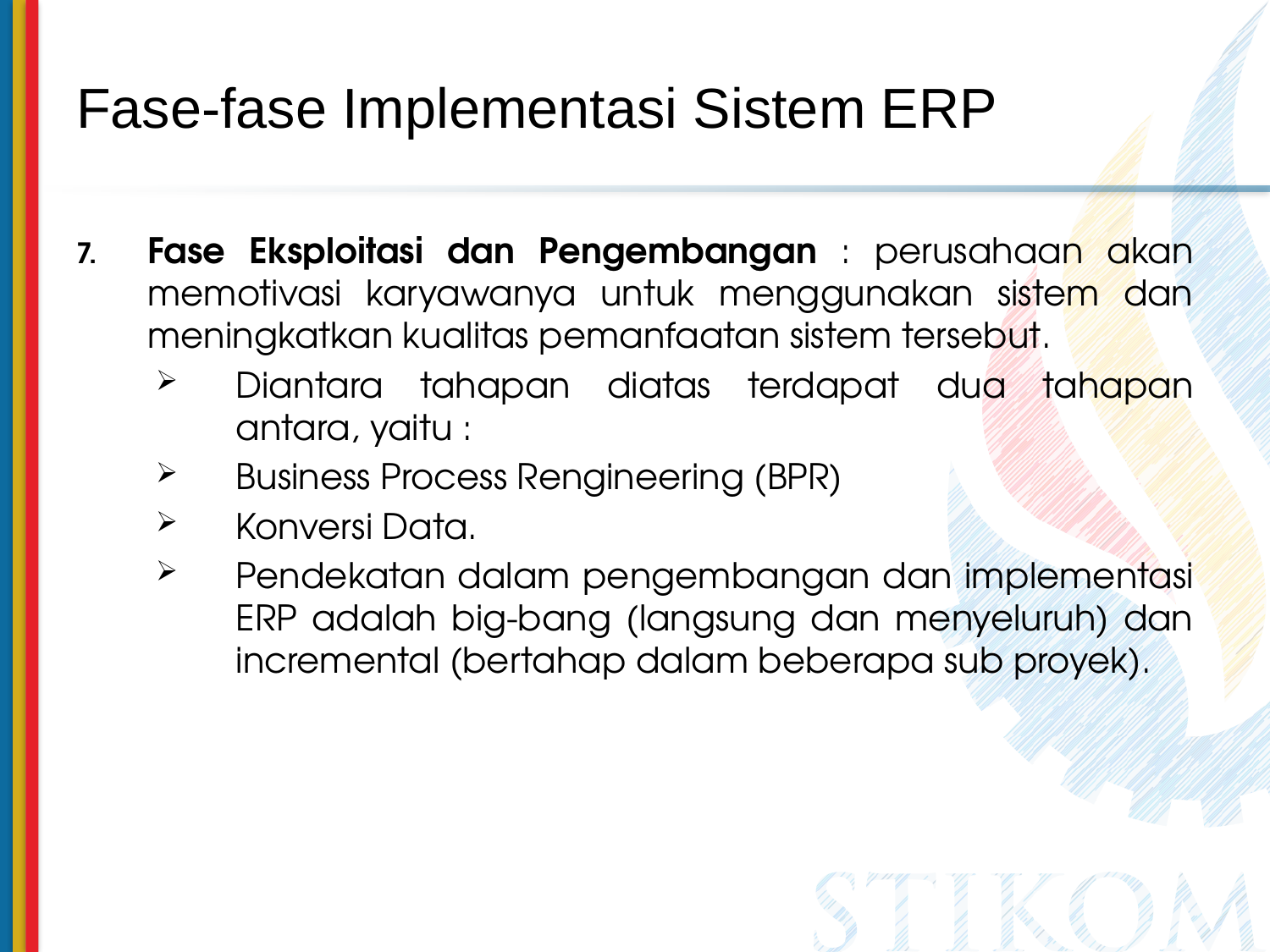

# Fase-fase Implementasi Sistem ERP
Fase Eksploitasi dan Pengembangan : perusahaan akan memotivasi karyawanya untuk menggunakan sistem dan meningkatkan kualitas pemanfaatan sistem tersebut.
Diantara tahapan diatas terdapat dua tahapan antara, yaitu :
Business Process Rengineering (BPR)
Konversi Data.
Pendekatan dalam pengembangan dan implementasi ERP adalah big-bang (langsung dan menyeluruh) dan incremental (bertahap dalam beberapa sub proyek).